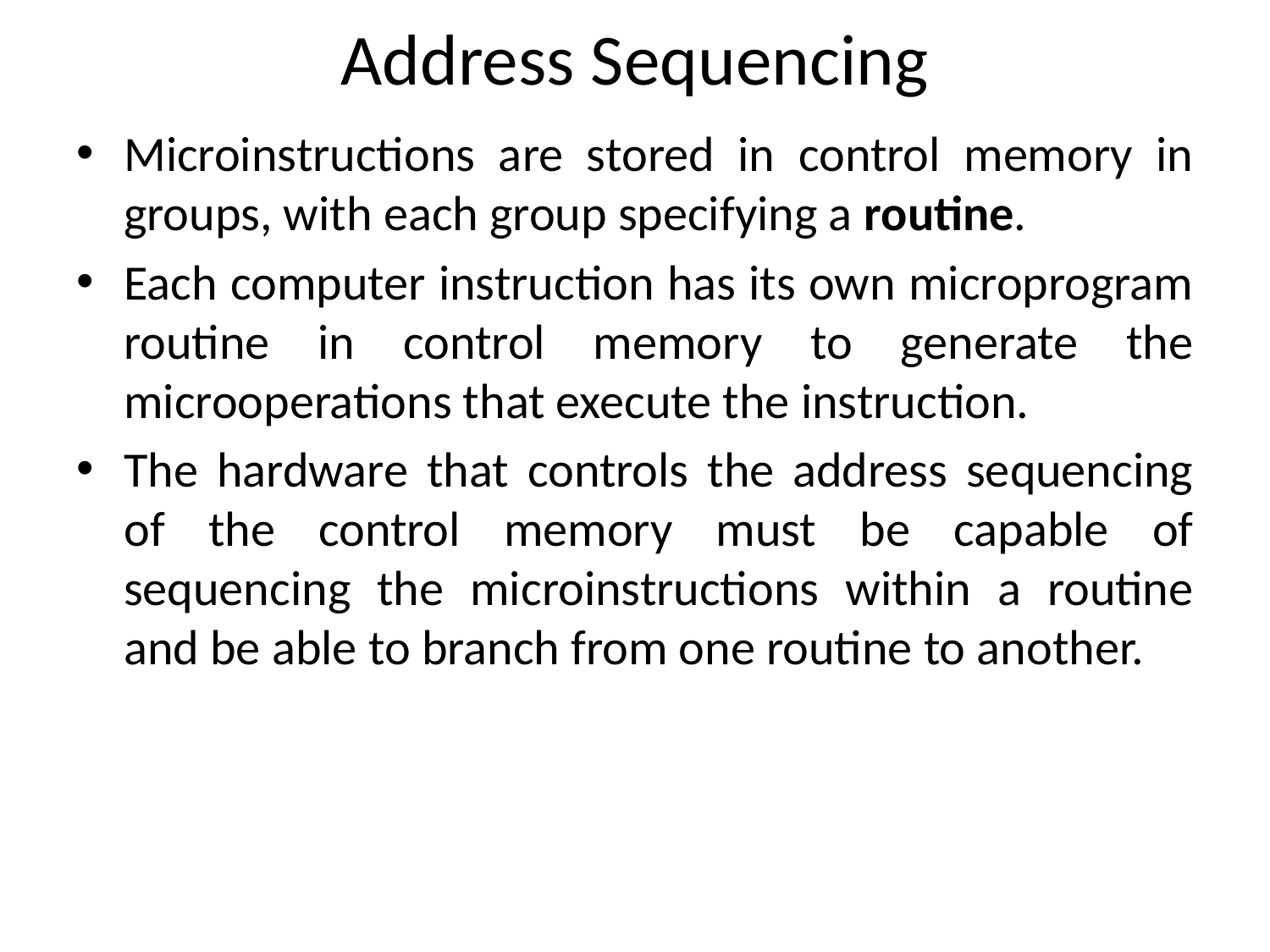

# Address Sequencing
Microinstructions are stored in control memory in groups, with each group specifying a routine.
Each computer instruction has its own microprogram routine in control memory to generate the microoperations that execute the instruction.
The hardware that controls the address sequencing of the control memory must be capable of sequencing the microinstructions within a routine and be able to branch from one routine to another.